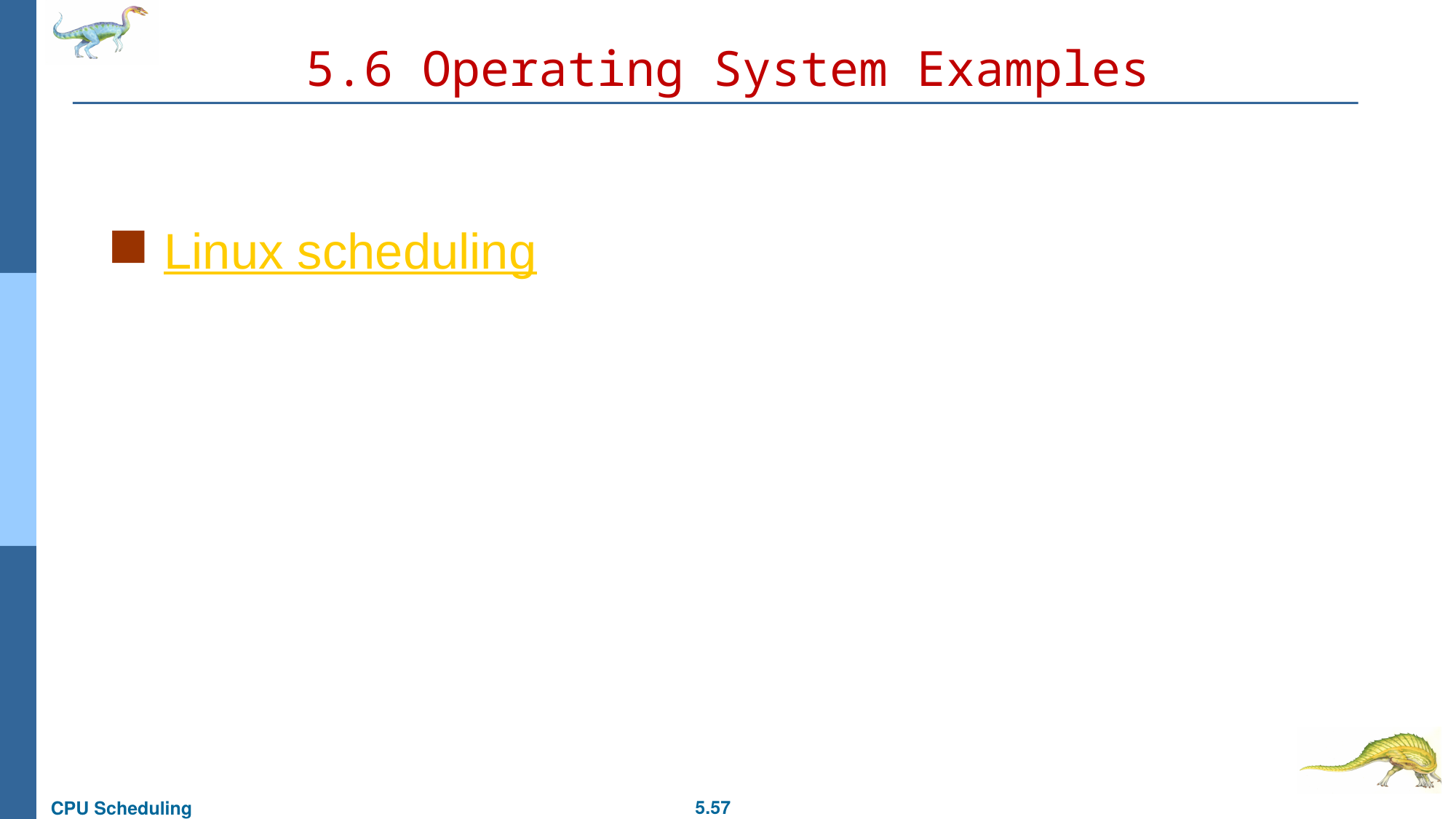

# 5.6 Operating System Examples

Linux scheduling